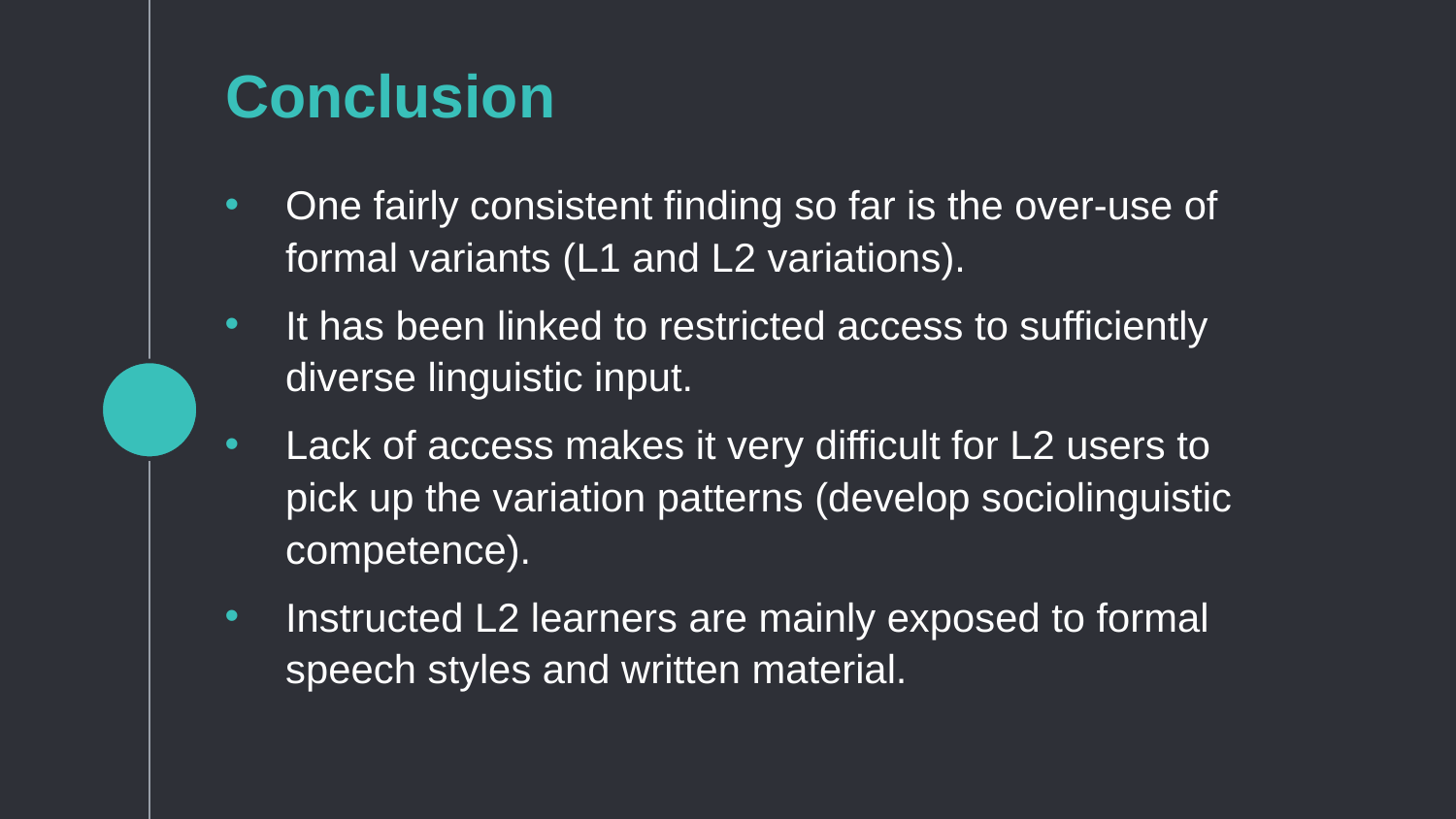

# Conclusion
One fairly consistent finding so far is the over-use of formal variants (L1 and L2 variations).
It has been linked to restricted access to sufficiently diverse linguistic input.
Lack of access makes it very difficult for L2 users to pick up the variation patterns (develop sociolinguistic competence).
Instructed L2 learners are mainly exposed to formal speech styles and written material.